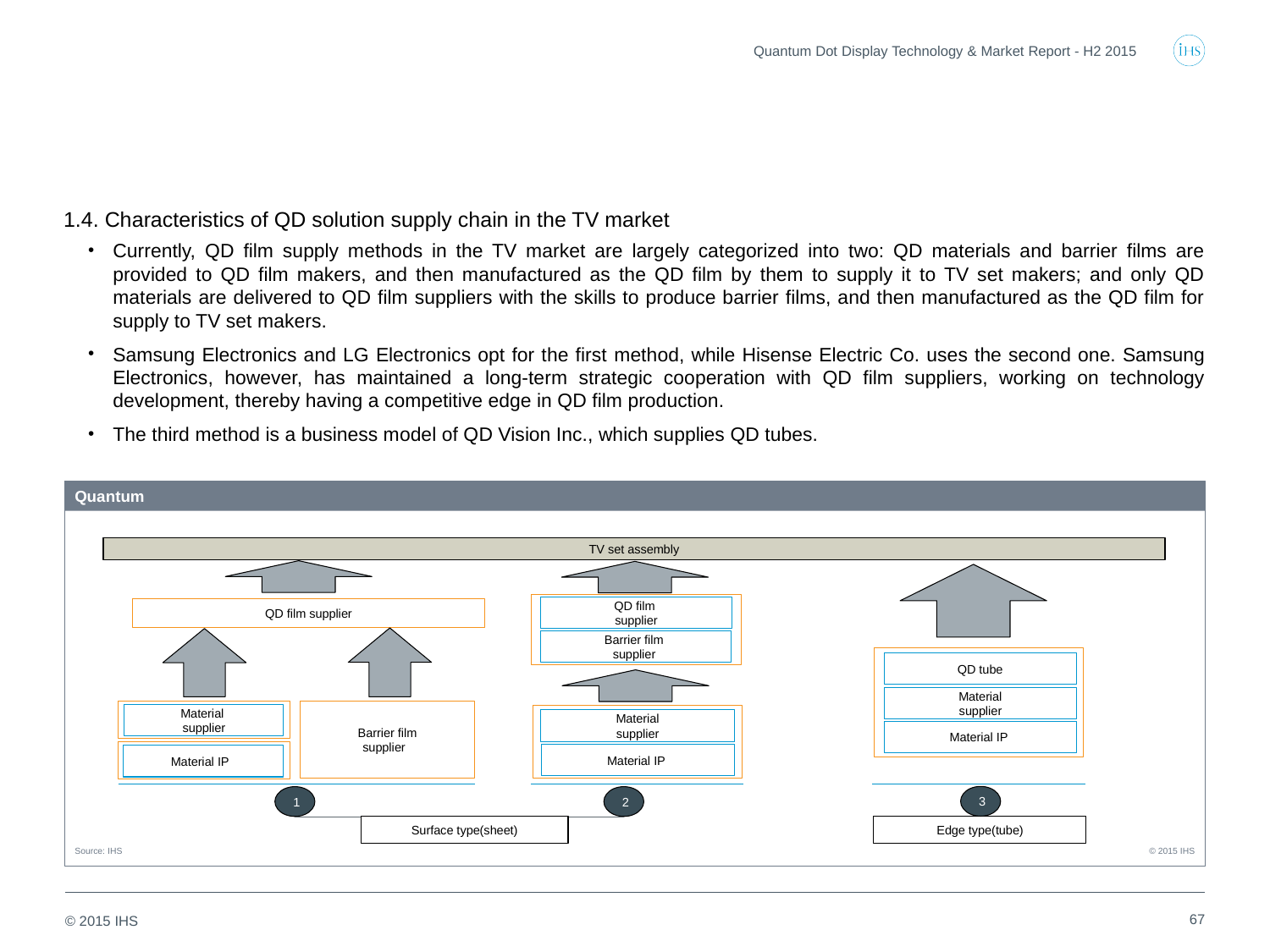

Quantum Dot Display Technology & Market Report - H2 2015
1.4. Characteristics of QD solution supply chain in the TV market
Currently, QD film supply methods in the TV market are largely categorized into two: QD materials and barrier films are provided to QD film makers, and then manufactured as the QD film by them to supply it to TV set makers; and only QD materials are delivered to QD film suppliers with the skills to produce barrier films, and then manufactured as the QD film for supply to TV set makers.
Samsung Electronics and LG Electronics opt for the first method, while Hisense Electric Co. uses the second one. Samsung Electronics, however, has maintained a long-term strategic cooperation with QD film suppliers, working on technology development, thereby having a competitive edge in QD film production.
The third method is a business model of QD Vision Inc., which supplies QD tubes.

Quantum

© 2015 IHS

Source: IHS

TV set assembly

QD film
supplier
QD film supplier

Barrier film
supplier

QD tube
Material
supplier

Barrier film
supplier
Material
supplier

Material
supplier
Material IP

Material IP
Material IP
3
1
2
Edge type(tube)
Surface type(sheet)
67